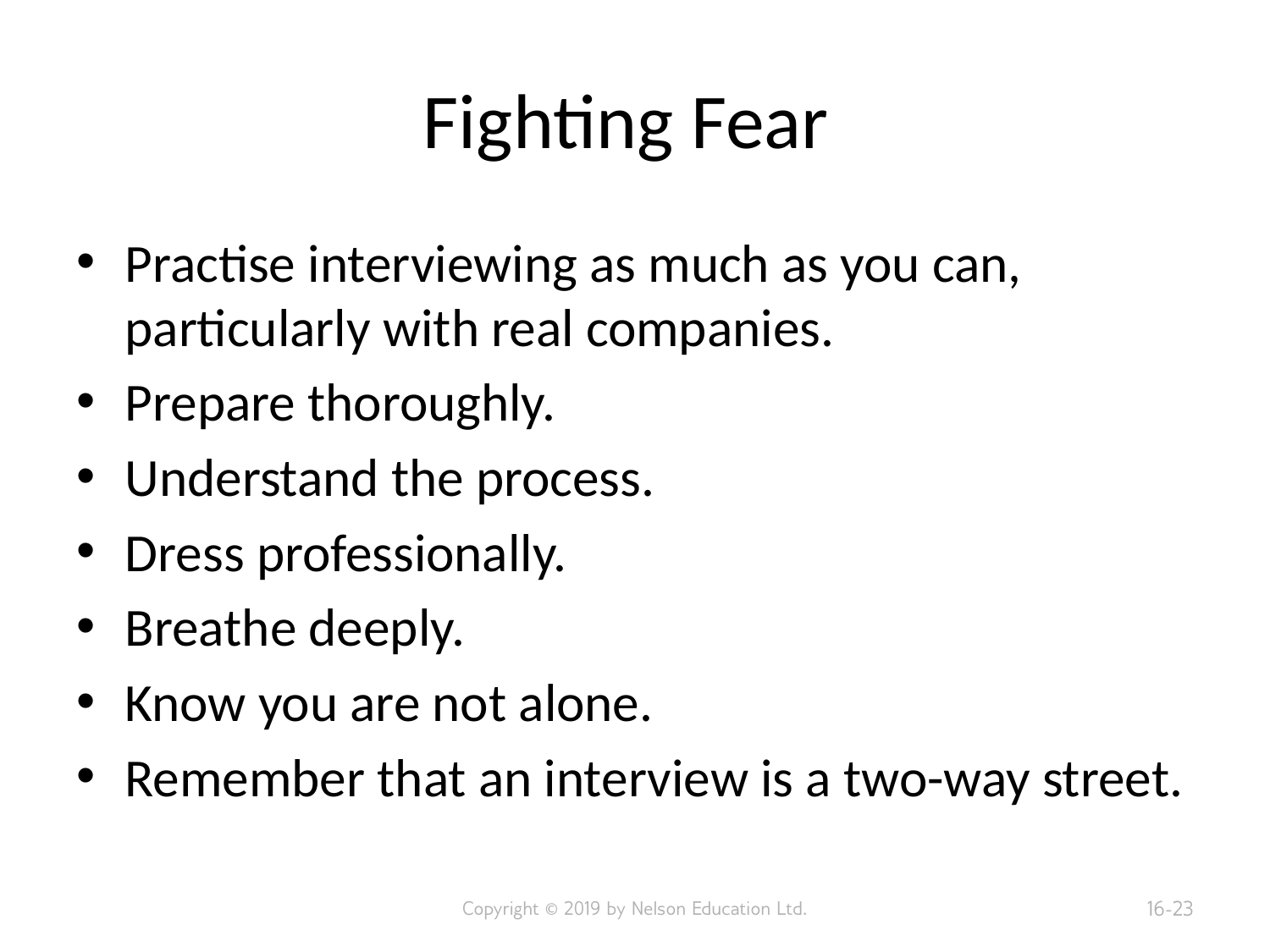

# Fighting Fear
Practise interviewing as much as you can, particularly with real companies.
Prepare thoroughly.
Understand the process.
Dress professionally.
Breathe deeply.
Know you are not alone.
Remember that an interview is a two-way street.
Copyright © 2019 by Nelson Education Ltd.
16-23